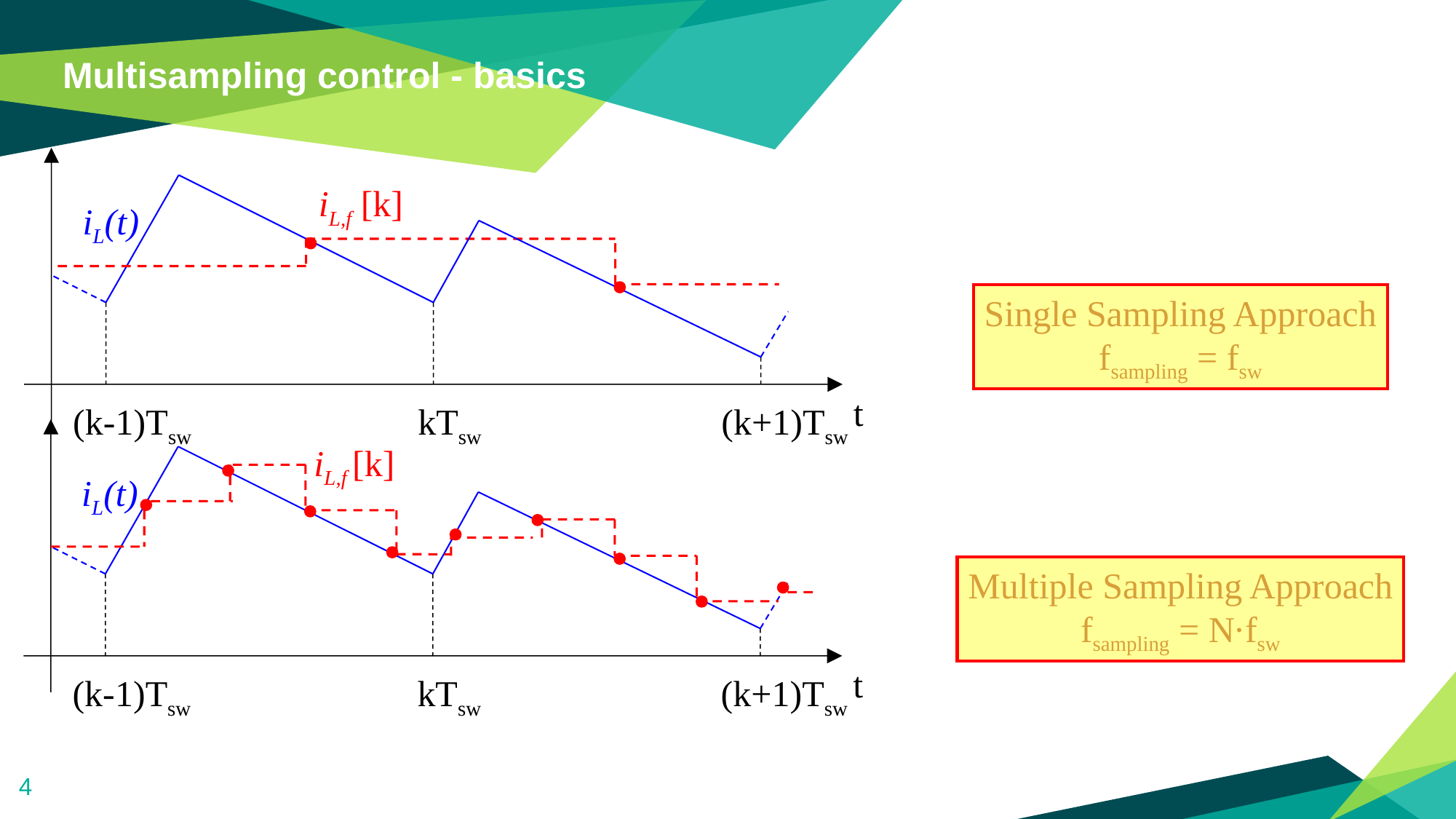

Multisampling control - basics

iL,f [k]
iL(t)

t
(k-1)Tsw
kTsw
(k+1)Tsw
Single Sampling Approach
fsampling = fsw

iL,f [k]

iL(t)

t
(k-1)Tsw
kTsw
(k+1)Tsw
Multiple Sampling Approach
fsampling = N·fsw
4